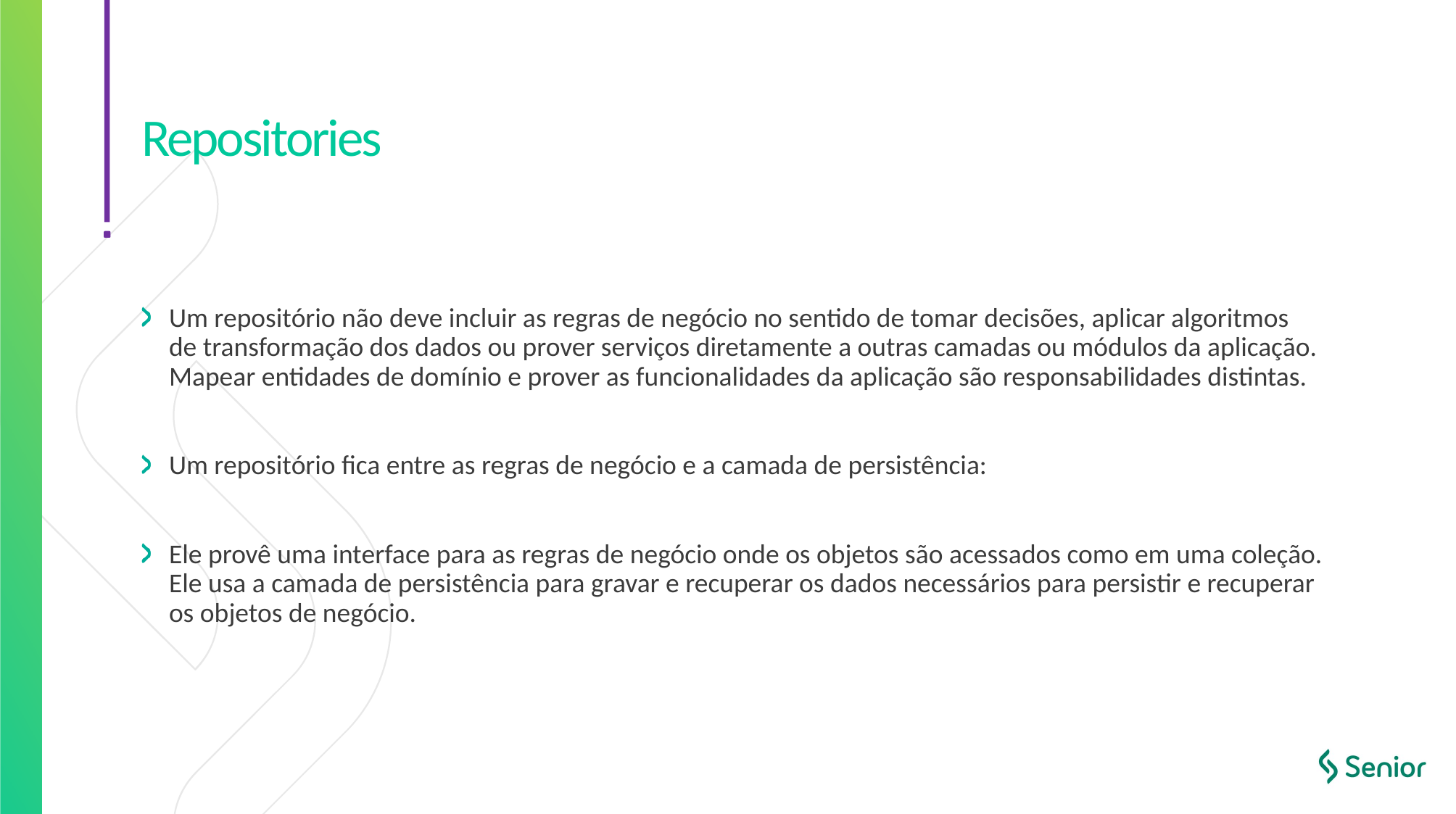

# Repositories
Um repositório não deve incluir as regras de negócio no sentido de tomar decisões, aplicar algoritmos de transformação dos dados ou prover serviços diretamente a outras camadas ou módulos da aplicação. Mapear entidades de domínio e prover as funcionalidades da aplicação são responsabilidades distintas.

Um repositório fica entre as regras de negócio e a camada de persistência:

Ele provê uma interface para as regras de negócio onde os objetos são acessados como em uma coleção. Ele usa a camada de persistência para gravar e recuperar os dados necessários para persistir e recuperar os objetos de negócio.